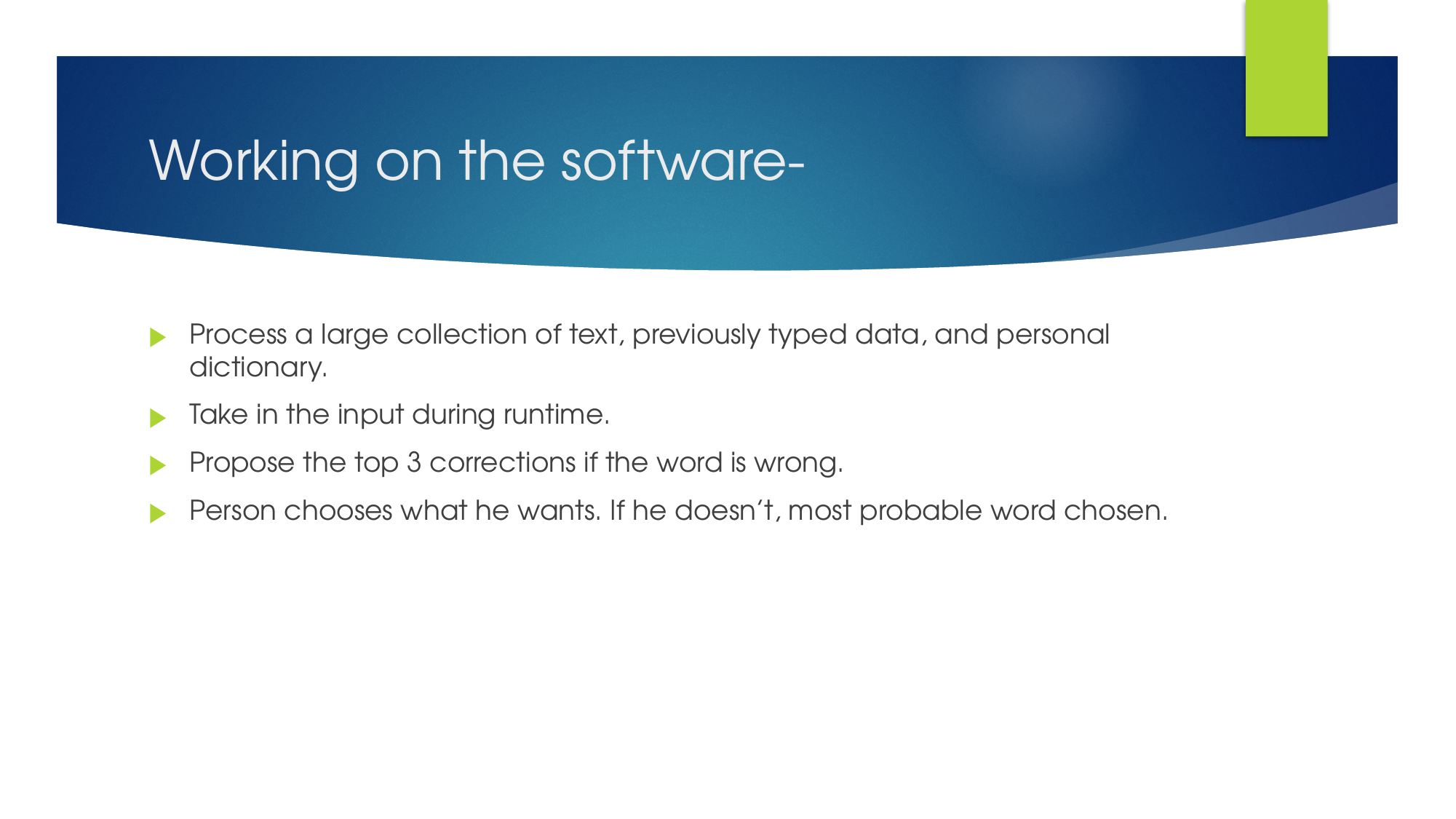

# Working on the software-
Process a large collection of text, previously typed data, and personal dictionary.
Take in the input during runtime.
Propose the top 3 corrections if the word is wrong.
Person chooses what he wants. If he doesn’t, most probable word chosen.